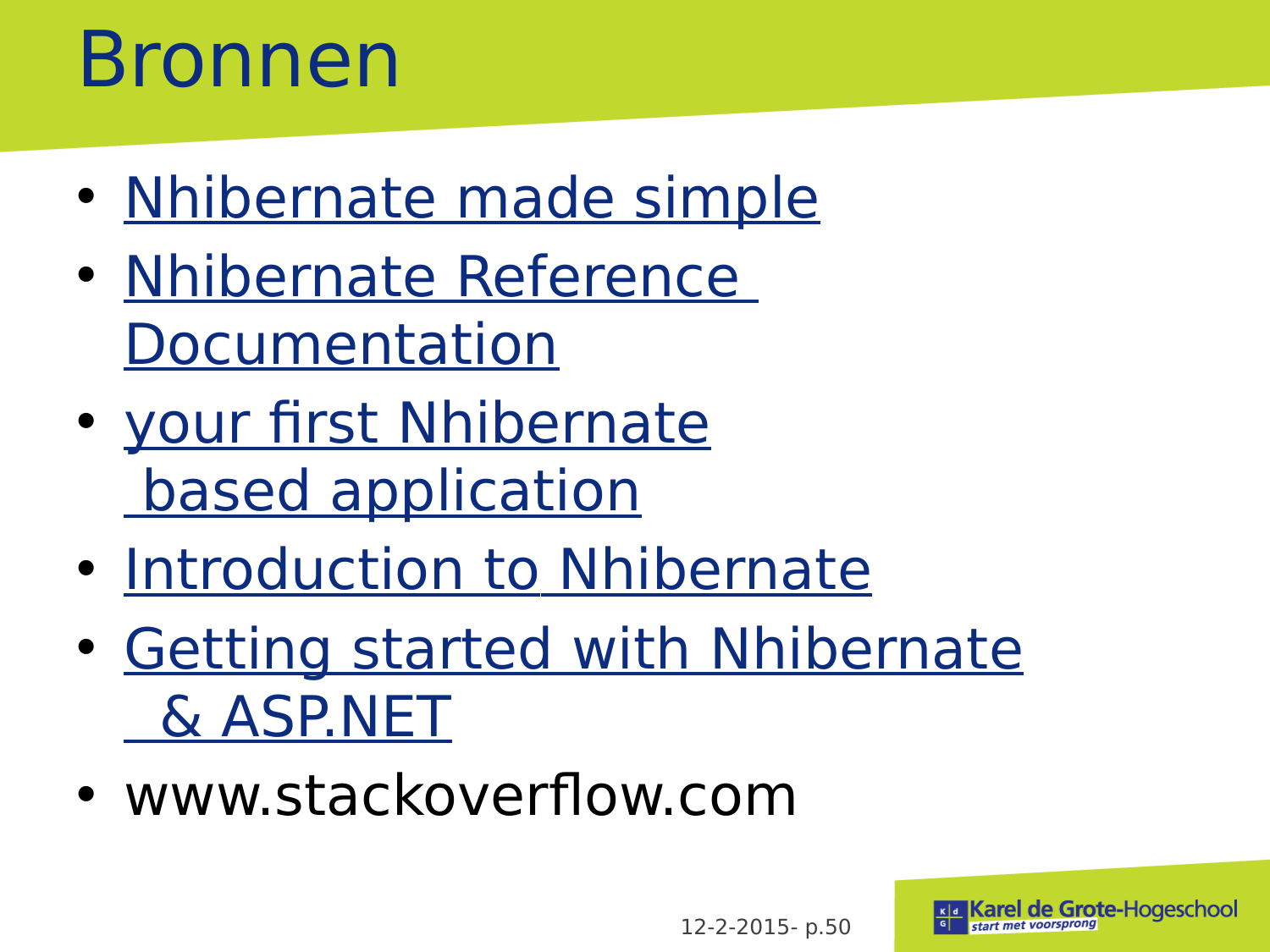

# Bronnen
Nhibernate made simple
Nhibernate Reference Documentation
your first Nhibernate based application
Introduction to Nhibernate
Getting started with Nhibernate  & ASP.NET
www.stackoverflow.com

12-2-2015
- p.50